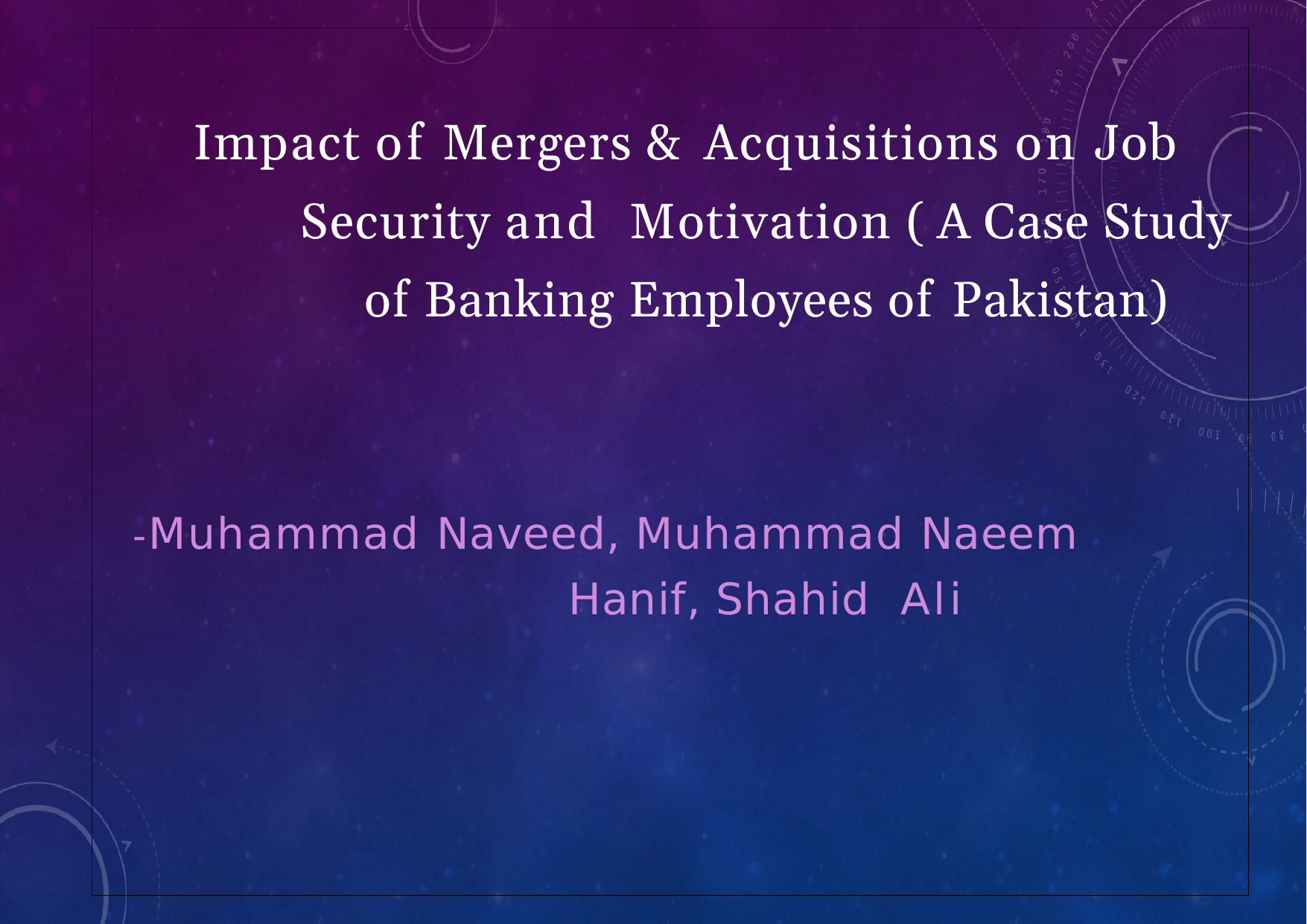

Impact of Mergers & Acquisitions on Job Security and  Motivation ( A Case Study of Banking Employees of Pakistan)
-Muhammad Naveed, Muhammad Naeem Hanif, Shahid  Ali